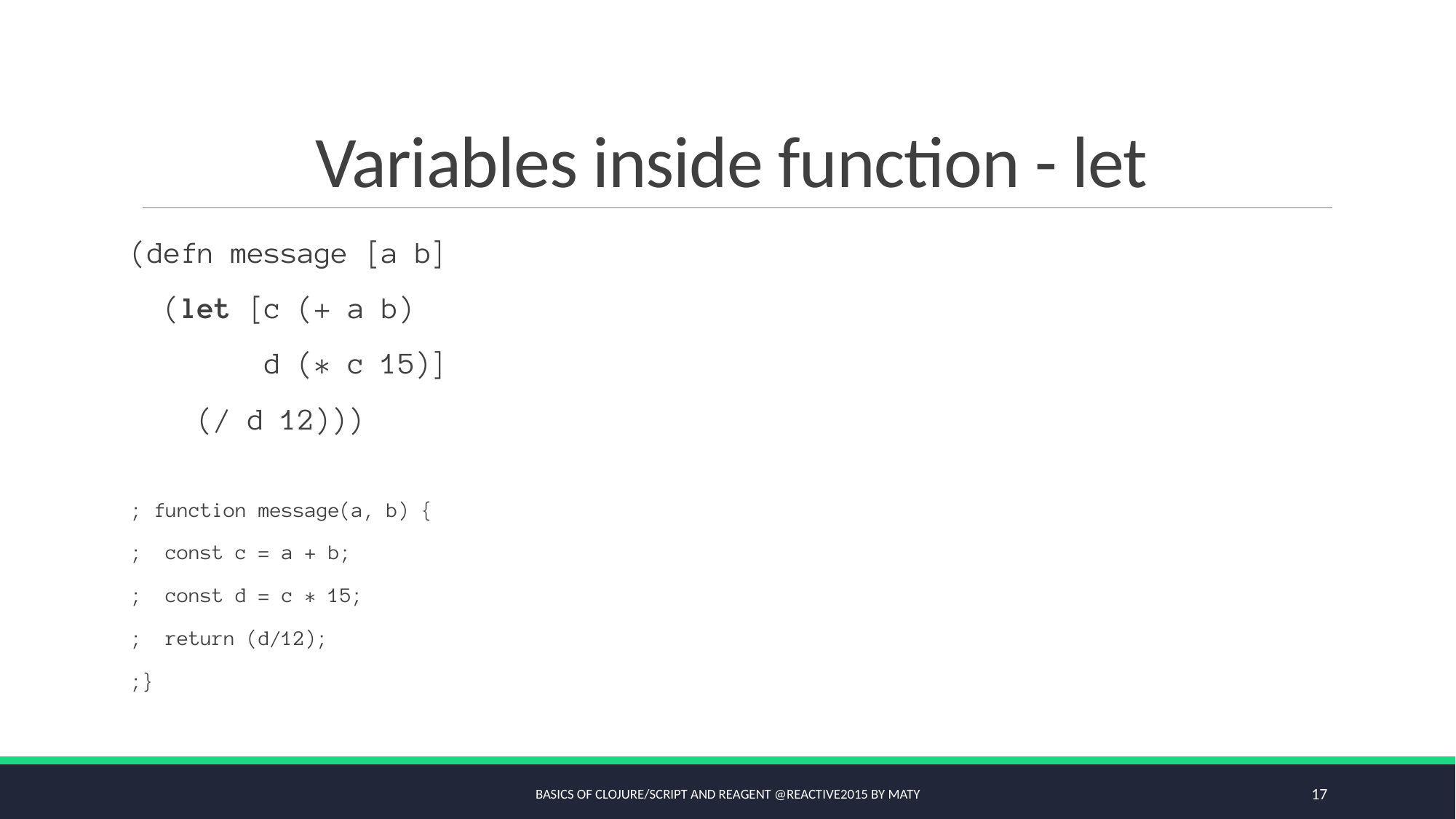

# Variables inside function - let
(defn message [a b]
  (let [c (+ a b)
        d (* c 15)]
    (/ d 12)))

; function message(a, b) {
;  const c = a + b;
;  const d = c * 15;
;  return (d/12);
;}
Basics of Clojure/script and Reagent @Reactive2015 by Maty
17